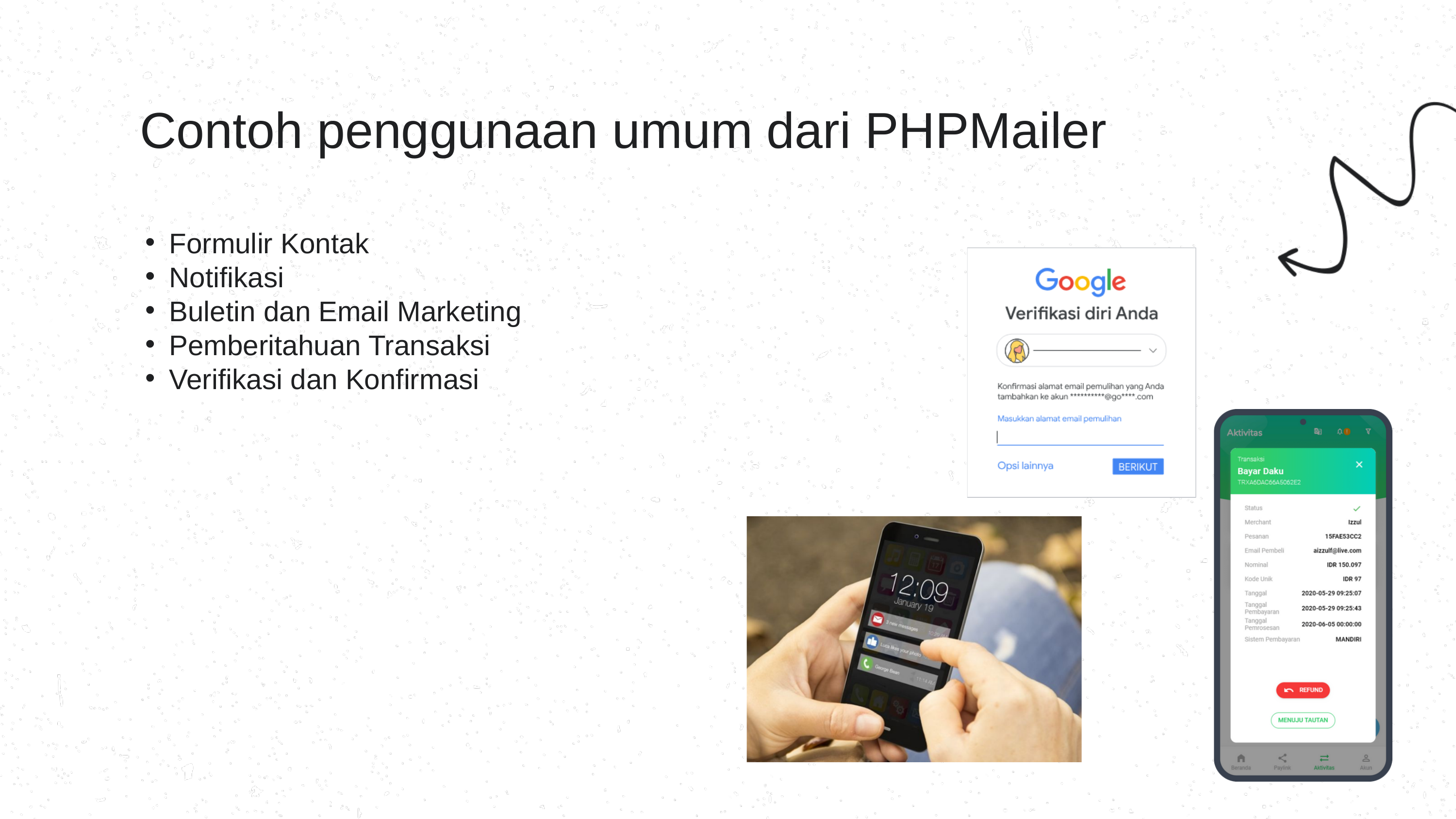

Contoh penggunaan umum dari PHPMailer
Formulir Kontak
Notifikasi
Buletin dan Email Marketing
Pemberitahuan Transaksi
Verifikasi dan Konfirmasi